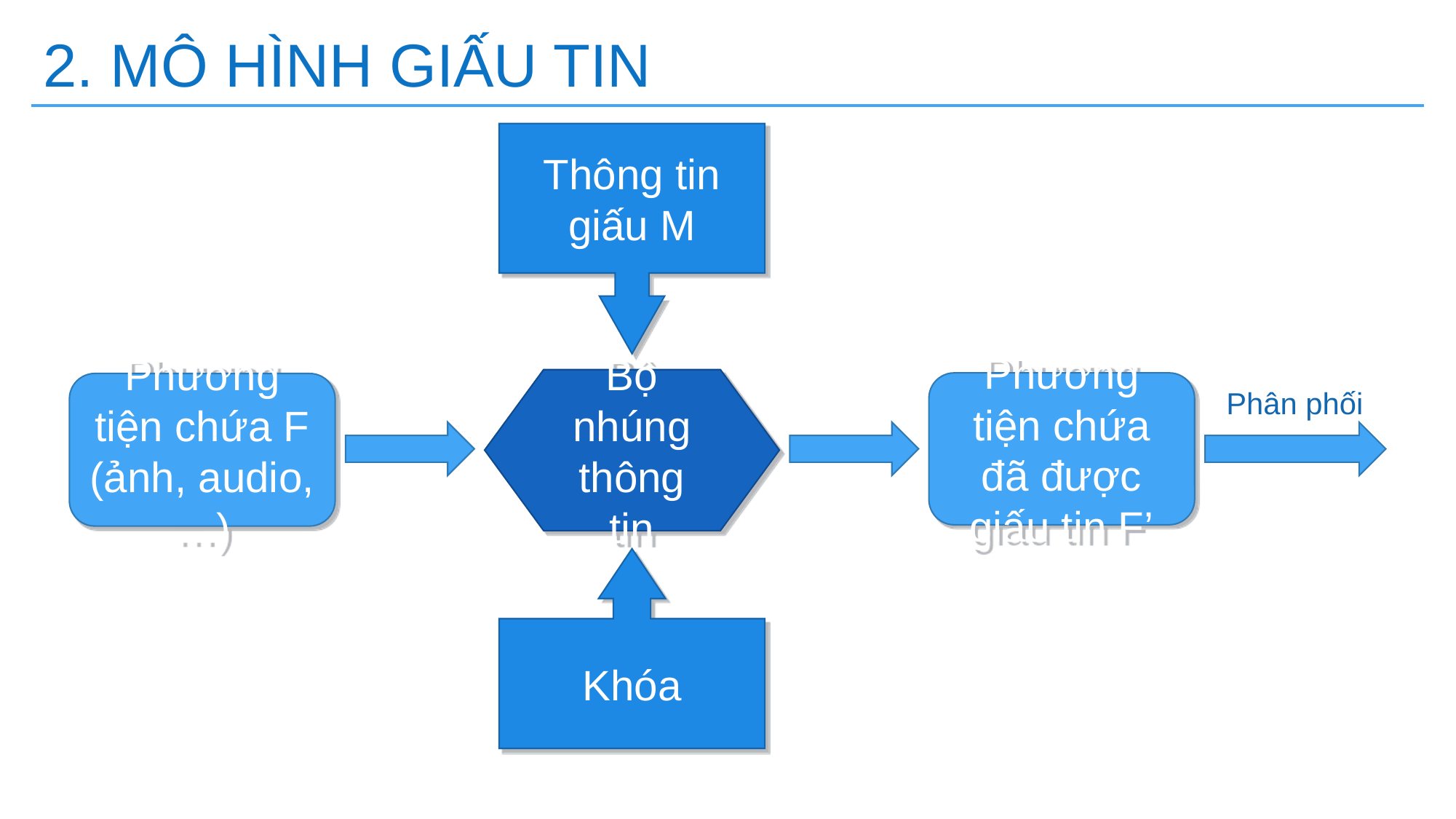

2. MÔ HÌNH GIẤU TIN
Thông tin giấu M
Bộ nhúng thông tin
Phương tiện chứa đã được giấu tin F’
Phương tiện chứa F (ảnh, audio,…)
Phân phối

Khóa